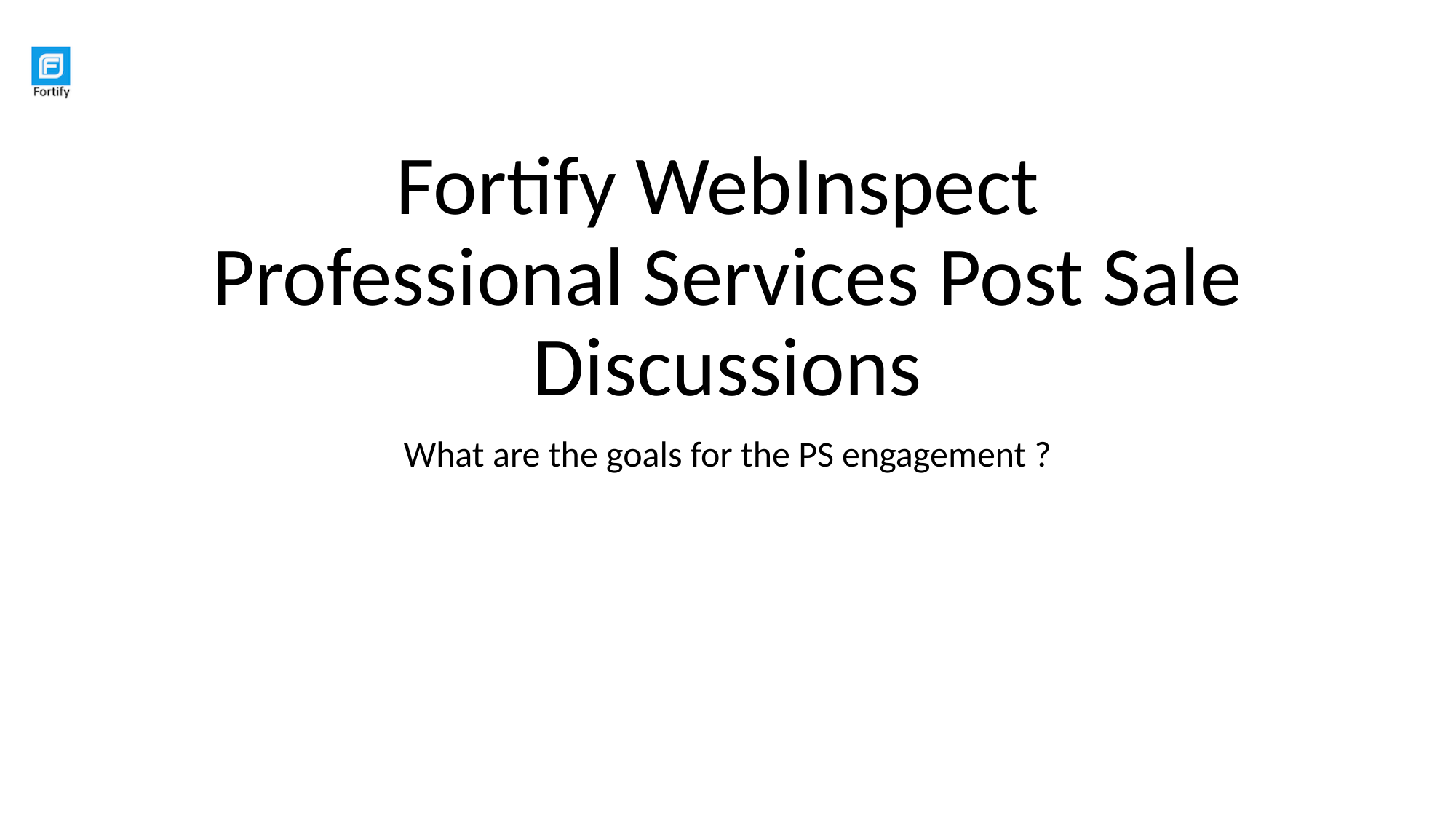

# Fortify WebInspect Professional Services Post Sale Discussions
What are the goals for the PS engagement ?